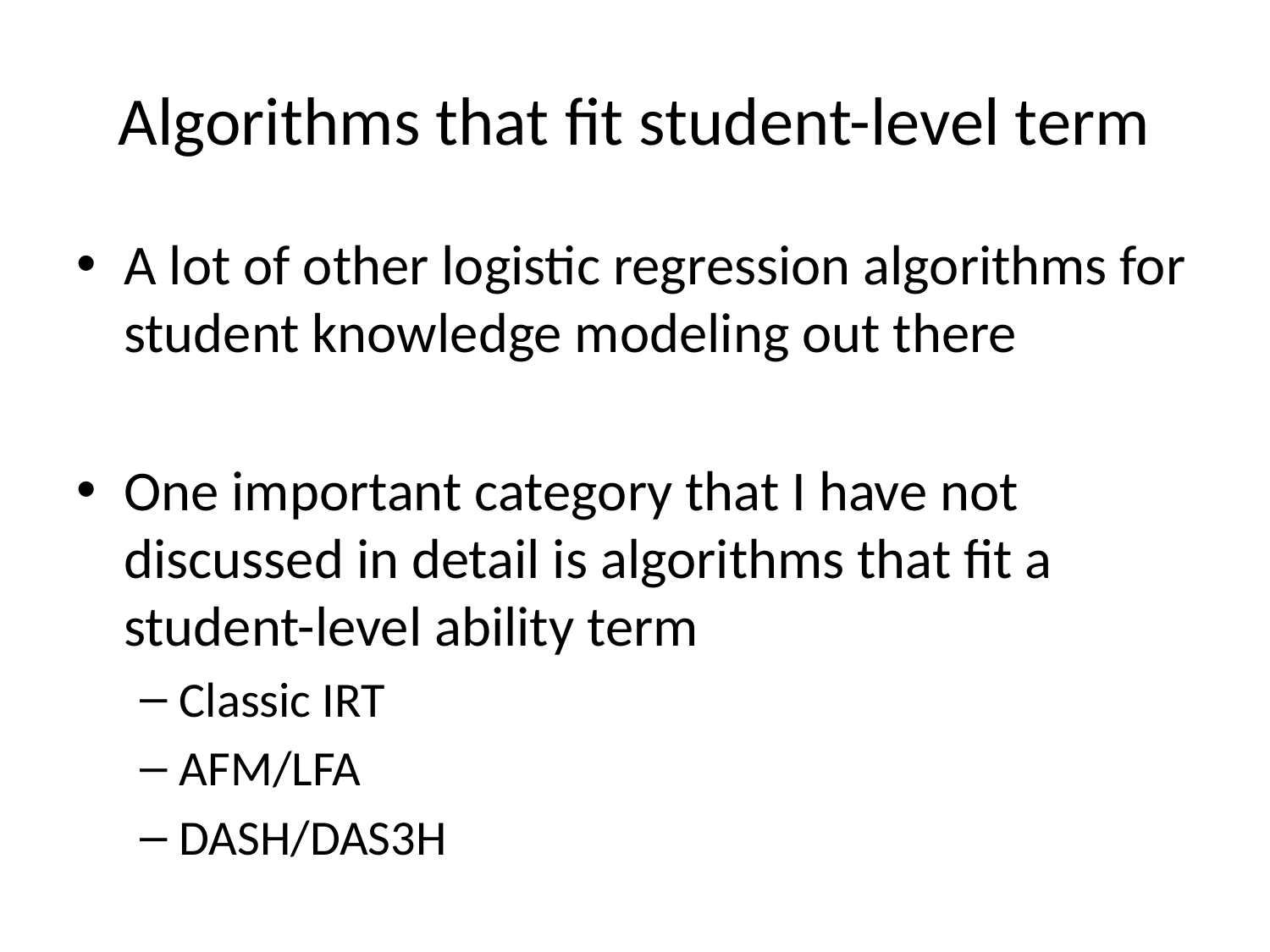

# Algorithms that fit student-level term
A lot of other logistic regression algorithms for student knowledge modeling out there

One important category that I have not discussed in detail is algorithms that fit a student-level ability term
Classic IRT
AFM/LFA
DASH/DAS3H